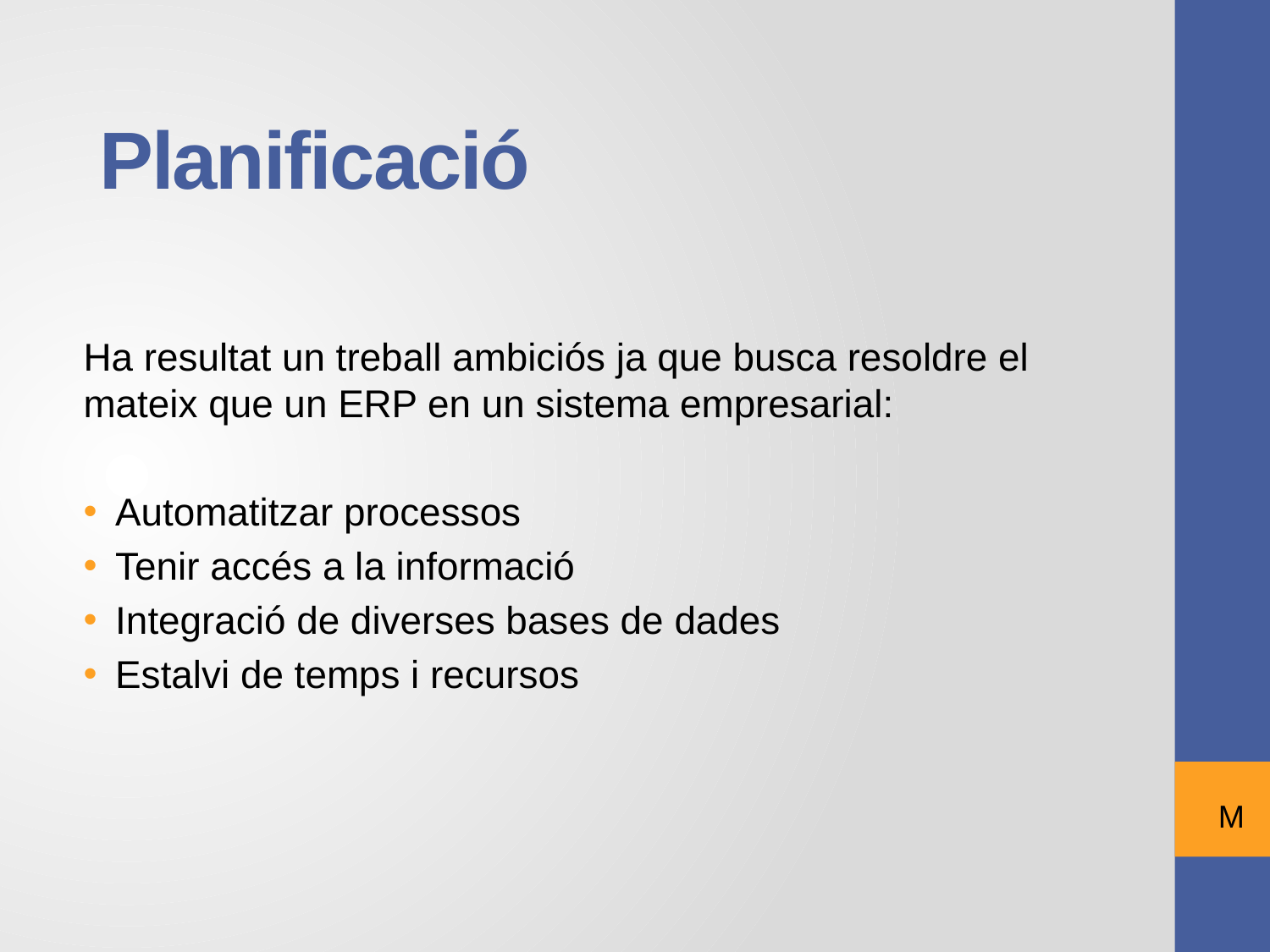

# Planificació
Ha resultat un treball ambiciós ja que busca resoldre el mateix que un ERP en un sistema empresarial:

Automatitzar processos
Tenir accés a la informació
Integració de diverses bases de dades
Estalvi de temps i recursos
M